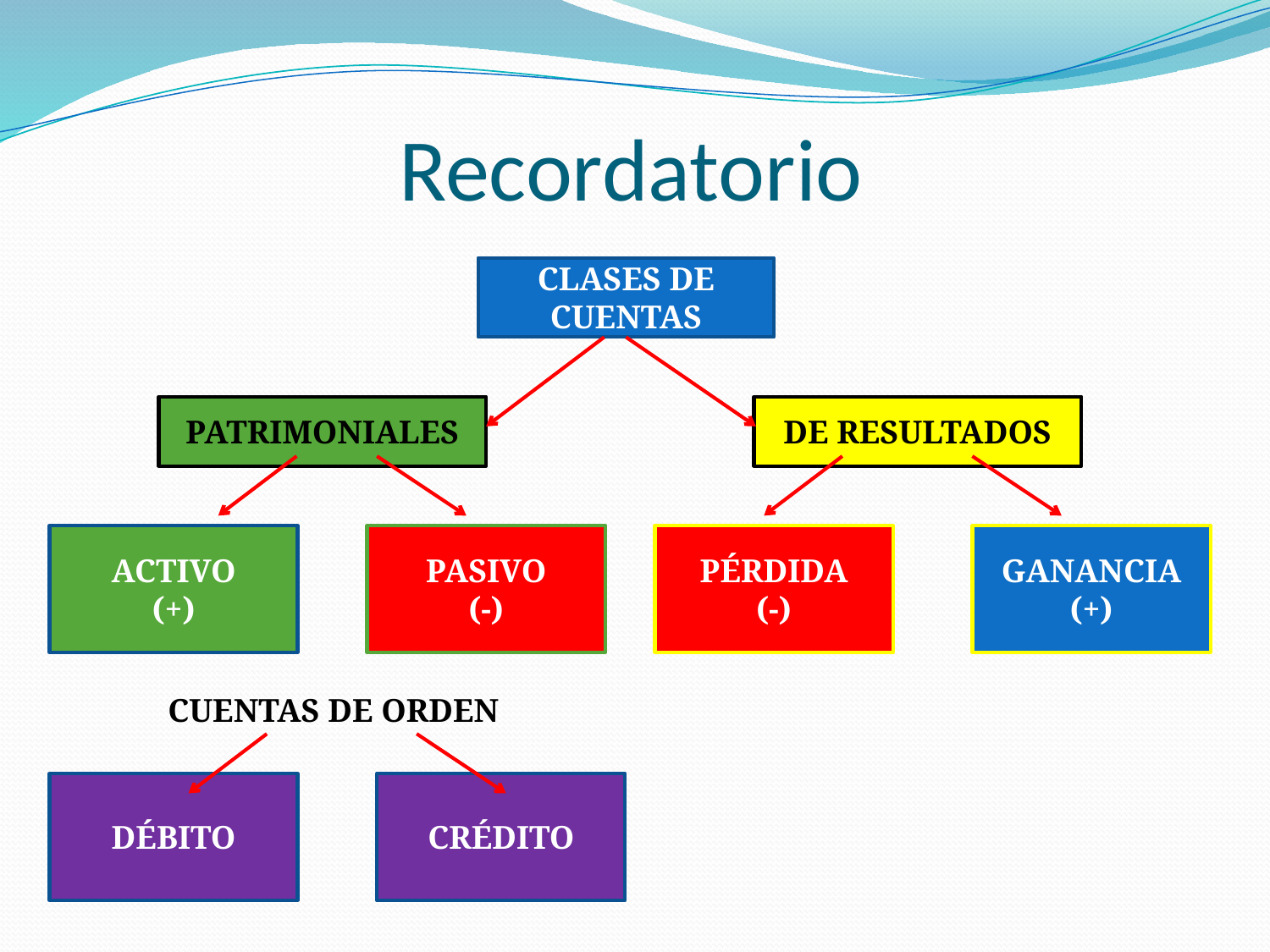

# Recordatorio
CLASES DE CUENTAS
PATRIMONIALES
DE RESULTADOS
ACTIVO
(+)
PASIVO
(-)
PÉRDIDA
(-)
GANANCIA
(+)
CUENTAS DE ORDEN
DÉBITO
CRÉDITO